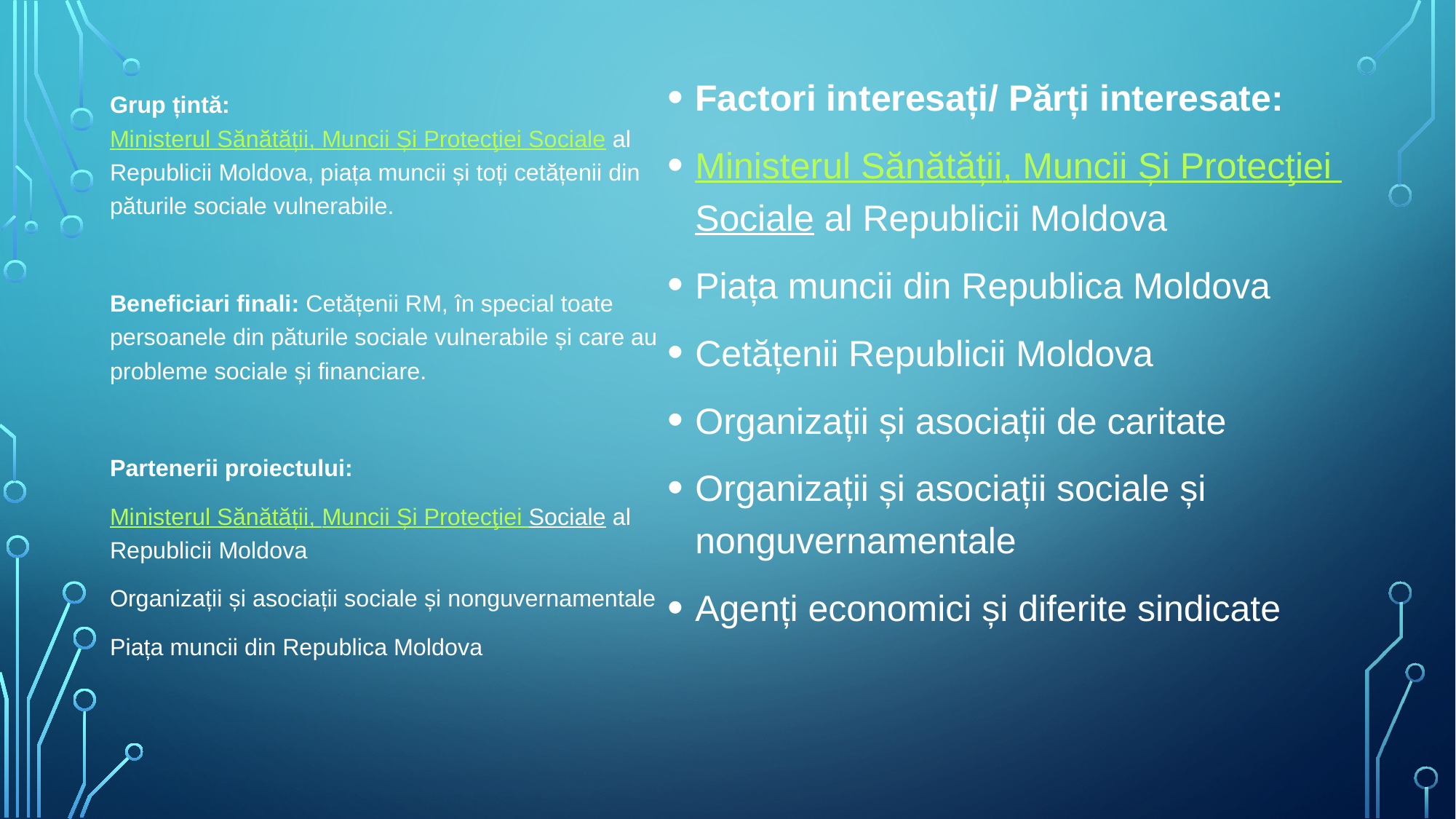

Factori interesați/ Părți interesate:
Ministerul Sănătății, Muncii Și Protecţiei Sociale al Republicii Moldova
Piața muncii din Republica Moldova
Cetățenii Republicii Moldova
Organizații și asociații de caritate
Organizații și asociații sociale și nonguvernamentale
Agenți economici și diferite sindicate

Grup țintă: Ministerul Sănătății, Muncii Și Protecţiei Sociale al Republicii Moldova, piața muncii și toți cetățenii din păturile sociale vulnerabile.

Beneficiari finali: Cetățenii RM, în special toate persoanele din păturile sociale vulnerabile și care au probleme sociale și financiare.

Partenerii proiectului:
Ministerul Sănătății, Muncii Și Protecţiei Sociale al Republicii Moldova
Organizații și asociații sociale și nonguvernamentale
Piața muncii din Republica Moldova